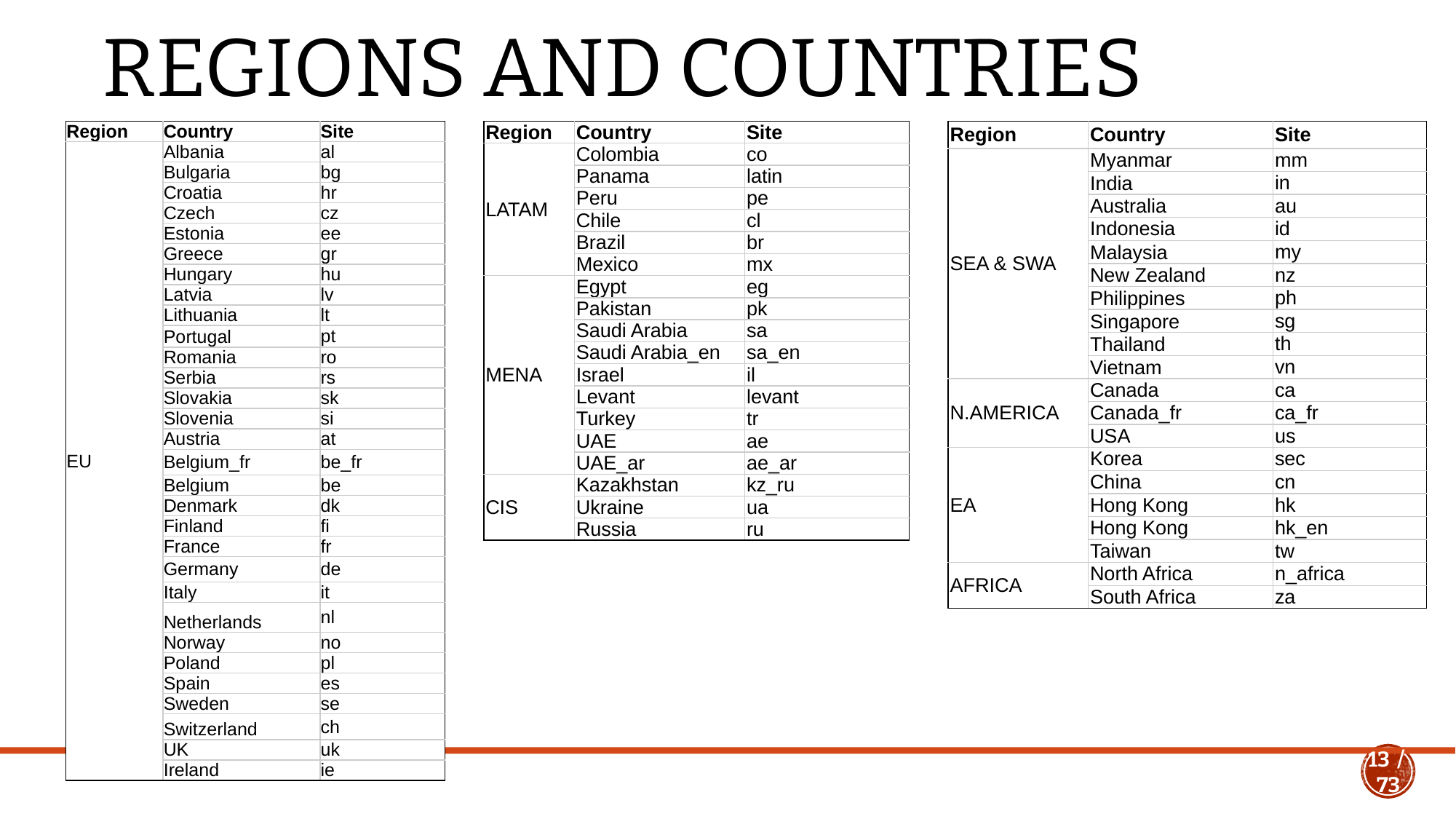

# REGIONS AND COUNTRIES
| Region | Country | Site |
| --- | --- | --- |
| EU | Albania | al |
|  | Bulgaria | bg |
|  | Croatia | hr |
|  | Czech | cz |
|  | Estonia | ee |
|  | Greece | gr |
|  | Hungary | hu |
|  | Latvia | lv |
|  | Lithuania | lt |
|  | Portugal | pt |
|  | Romania | ro |
|  | Serbia | rs |
|  | Slovakia | sk |
|  | Slovenia | si |
|  | Austria | at |
|  | Belgium\_fr | be\_fr |
|  | Belgium | be |
|  | Denmark | dk |
|  | Finland | fi |
|  | France | fr |
|  | Germany | de |
|  | Italy | it |
|  | Netherlands | nl |
|  | Norway | no |
|  | Poland | pl |
|  | Spain | es |
|  | Sweden | se |
|  | Switzerland | ch |
|  | UK | uk |
|  | Ireland | ie |
| Region | Country | Site |
| --- | --- | --- |
| LATAM | Colombia | co |
|  | Panama | latin |
|  | Peru | pe |
|  | Chile | cl |
|  | Brazil | br |
|  | Mexico | mx |
| MENA | Egypt | eg |
|  | Pakistan | pk |
|  | Saudi Arabia | sa |
|  | Saudi Arabia\_en | sa\_en |
|  | Israel | il |
|  | Levant | levant |
|  | Turkey | tr |
|  | UAE | ae |
|  | UAE\_ar | ae\_ar |
| CIS | Kazakhstan | kz\_ru |
|  | Ukraine | ua |
|  | Russia | ru |
| Region | Country | Site |
| --- | --- | --- |
| SEA & SWA | Myanmar | mm |
|  | India | in |
|  | Australia | au |
|  | Indonesia | id |
|  | Malaysia | my |
|  | New Zealand | nz |
|  | Philippines | ph |
|  | Singapore | sg |
|  | Thailand | th |
|  | Vietnam | vn |
| N.AMERICA | Canada | ca |
|  | Canada\_fr | ca\_fr |
|  | USA | us |
| EA | Korea | sec |
|  | China | cn |
|  | Hong Kong | hk |
|  | Hong Kong | hk\_en |
|  | Taiwan | tw |
| AFRICA | North Africa | n\_africa |
|  | South Africa | za |
13  /  73